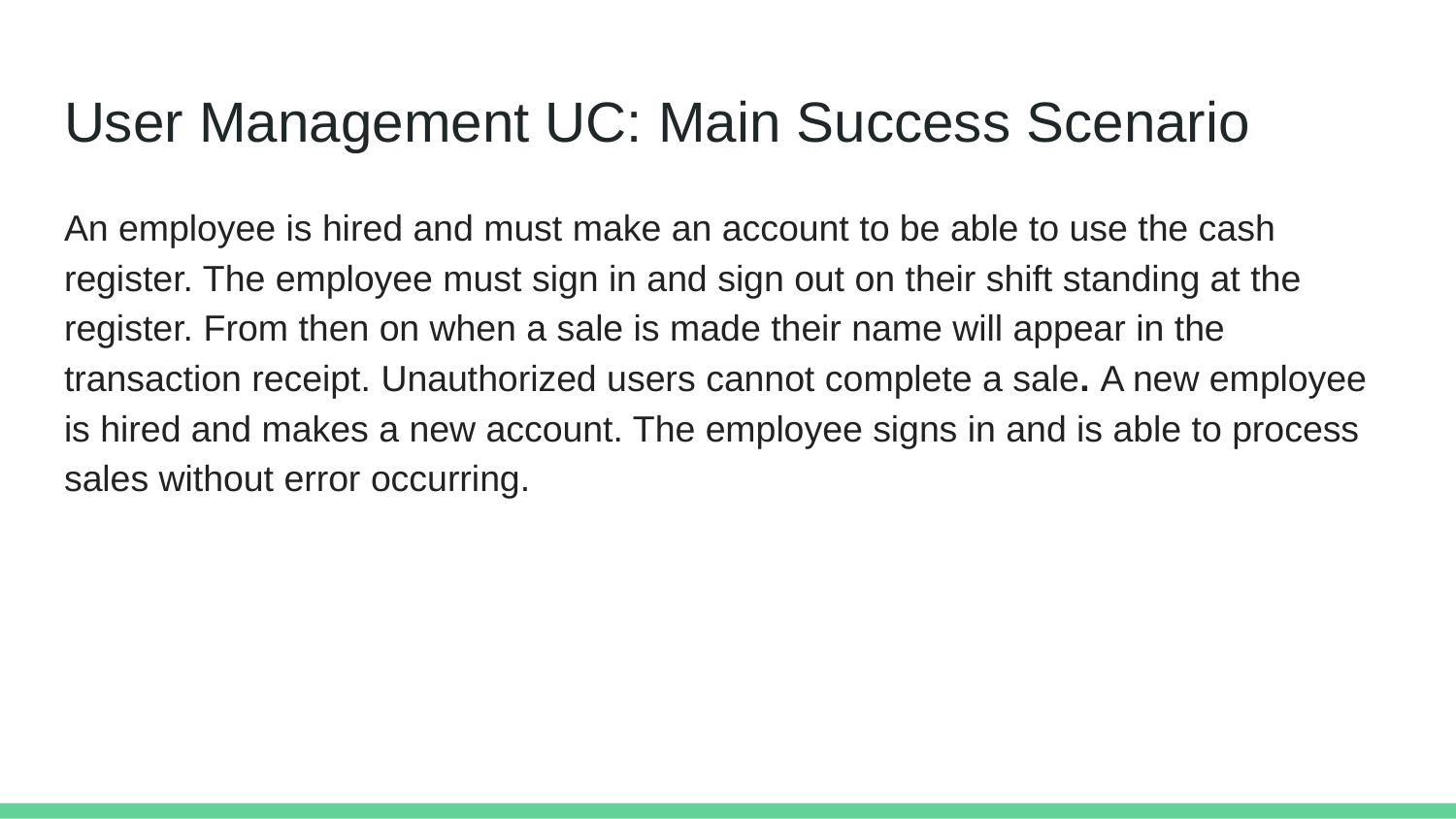

# User Management UC: Main Success Scenario
An employee is hired and must make an account to be able to use the cash register. The employee must sign in and sign out on their shift standing at the register. From then on when a sale is made their name will appear in the transaction receipt. Unauthorized users cannot complete a sale. A new employee is hired and makes a new account. The employee signs in and is able to process sales without error occurring.